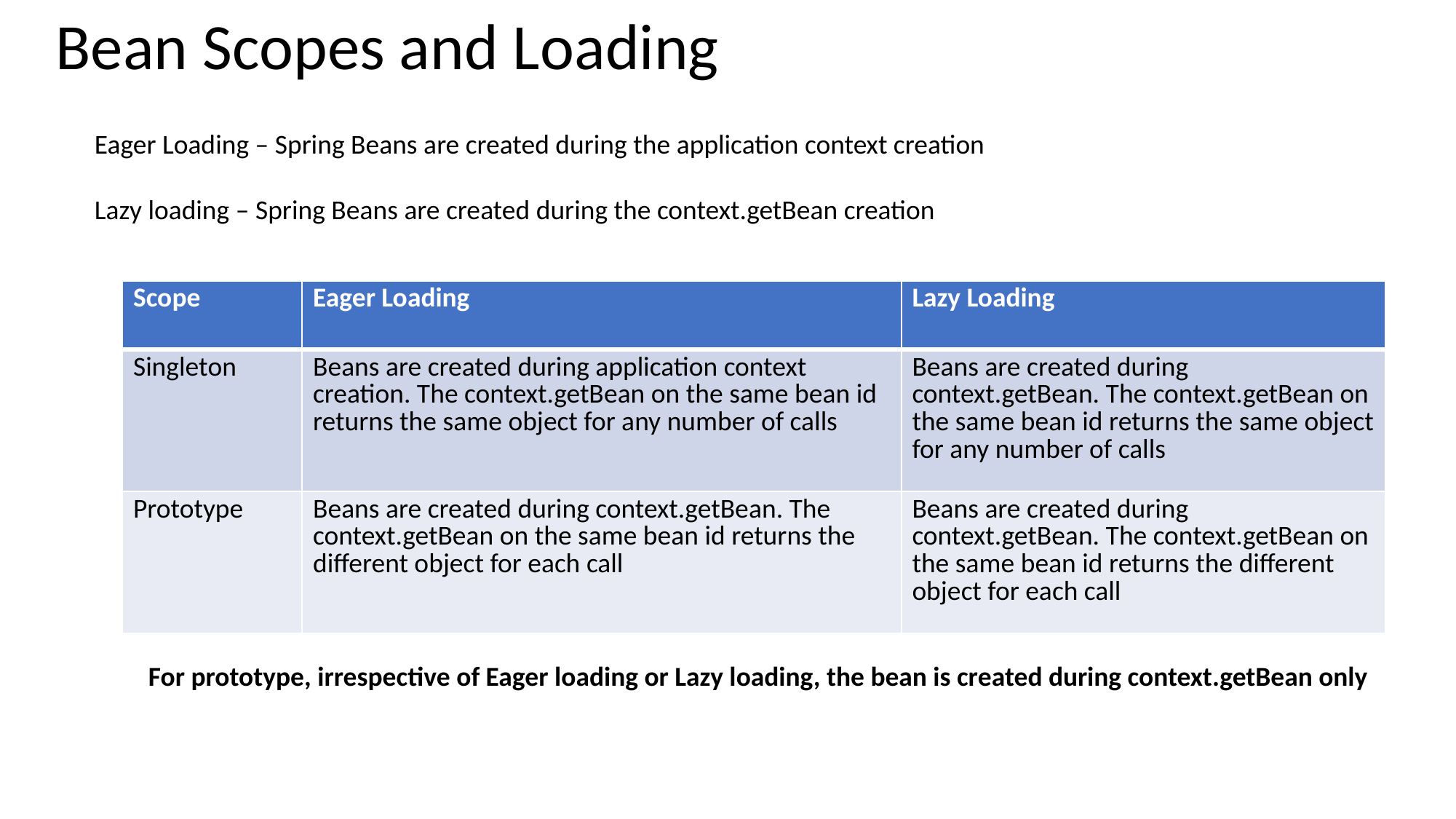

# Bean Scopes and Loading
Eager Loading – Spring Beans are created during the application context creation

Lazy loading – Spring Beans are created during the context.getBean creation
| Scope | Eager Loading | Lazy Loading |
| --- | --- | --- |
| Singleton | Beans are created during application context creation. The context.getBean on the same bean id returns the same object for any number of calls | Beans are created during context.getBean. The context.getBean on the same bean id returns the same object for any number of calls |
| Prototype | Beans are created during context.getBean. The context.getBean on the same bean id returns the different object for each call | Beans are created during context.getBean. The context.getBean on the same bean id returns the different object for each call |
For prototype, irrespective of Eager loading or Lazy loading, the bean is created during context.getBean only